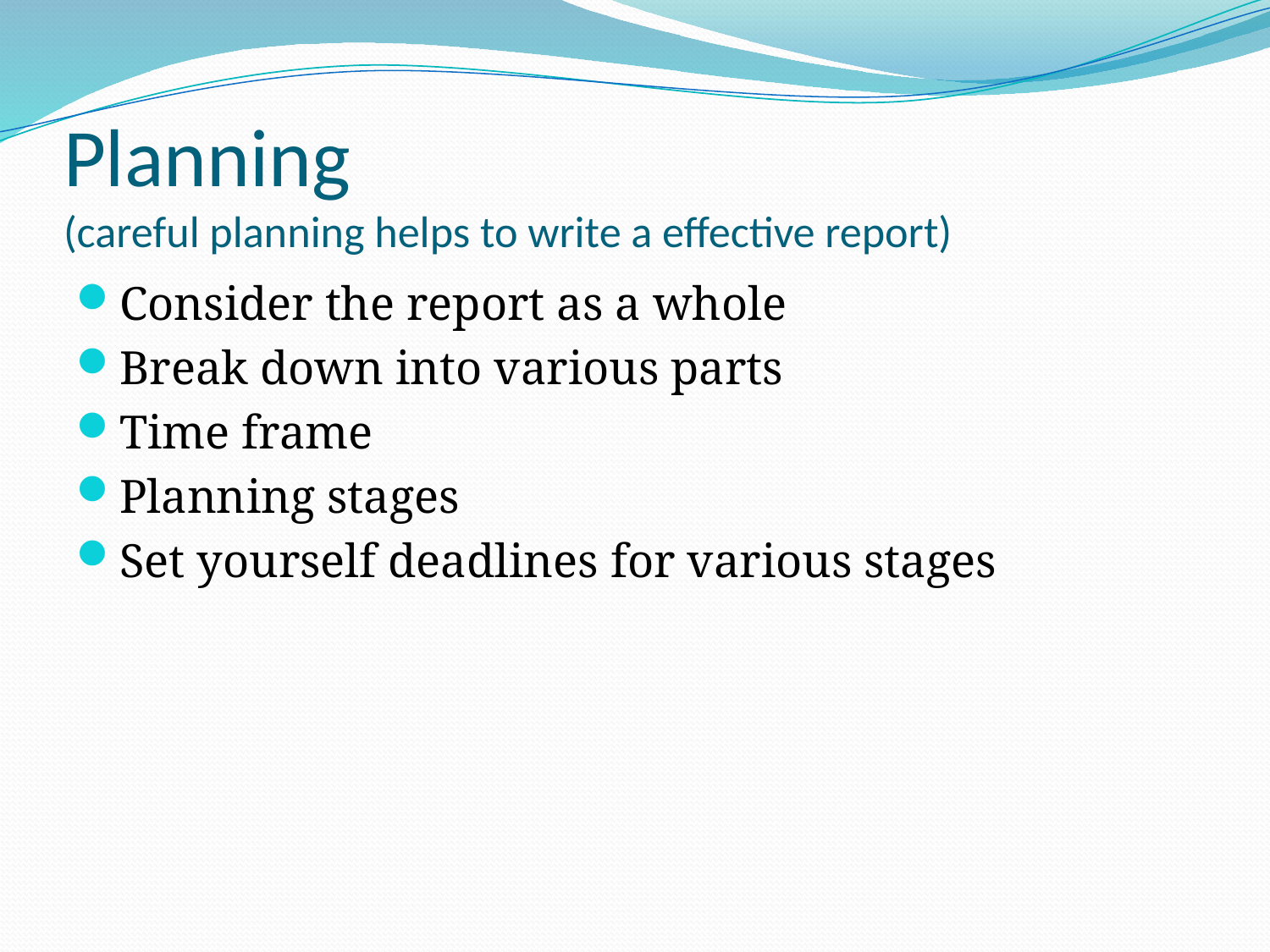

# Planning (careful planning helps to write a effective report)
Consider the report as a whole
Break down into various parts
Time frame
Planning stages
Set yourself deadlines for various stages